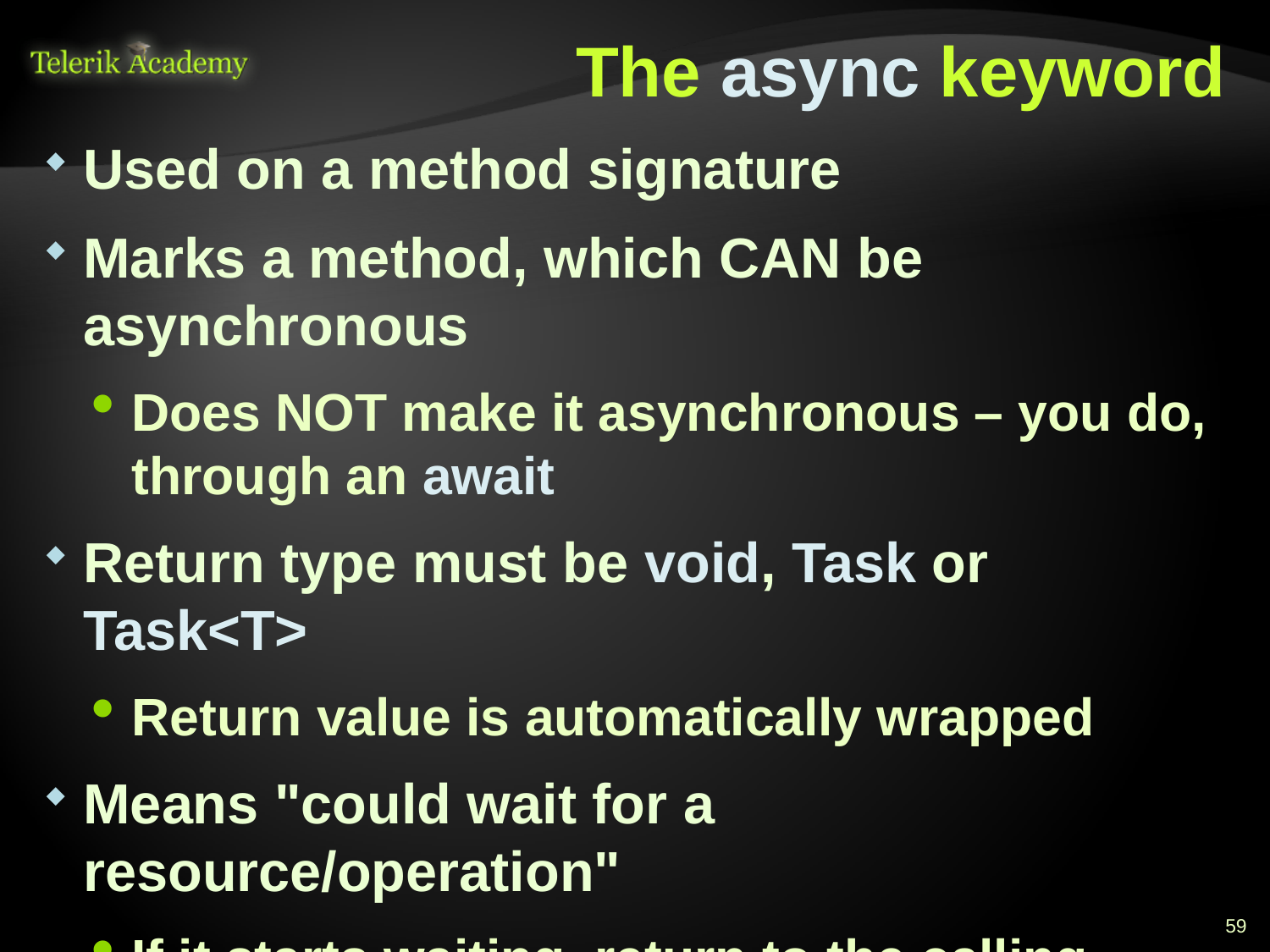

# The async keyword
Used on a method signature
Marks a method, which CAN be asynchronous
Does NOT make it asynchronous – you do, through an await
Return type must be void, Task or Task<T>
Return value is automatically wrapped
Means "could wait for a resource/operation"
If it starts waiting, return to the calling method
When the wait is over, go back to called method

59